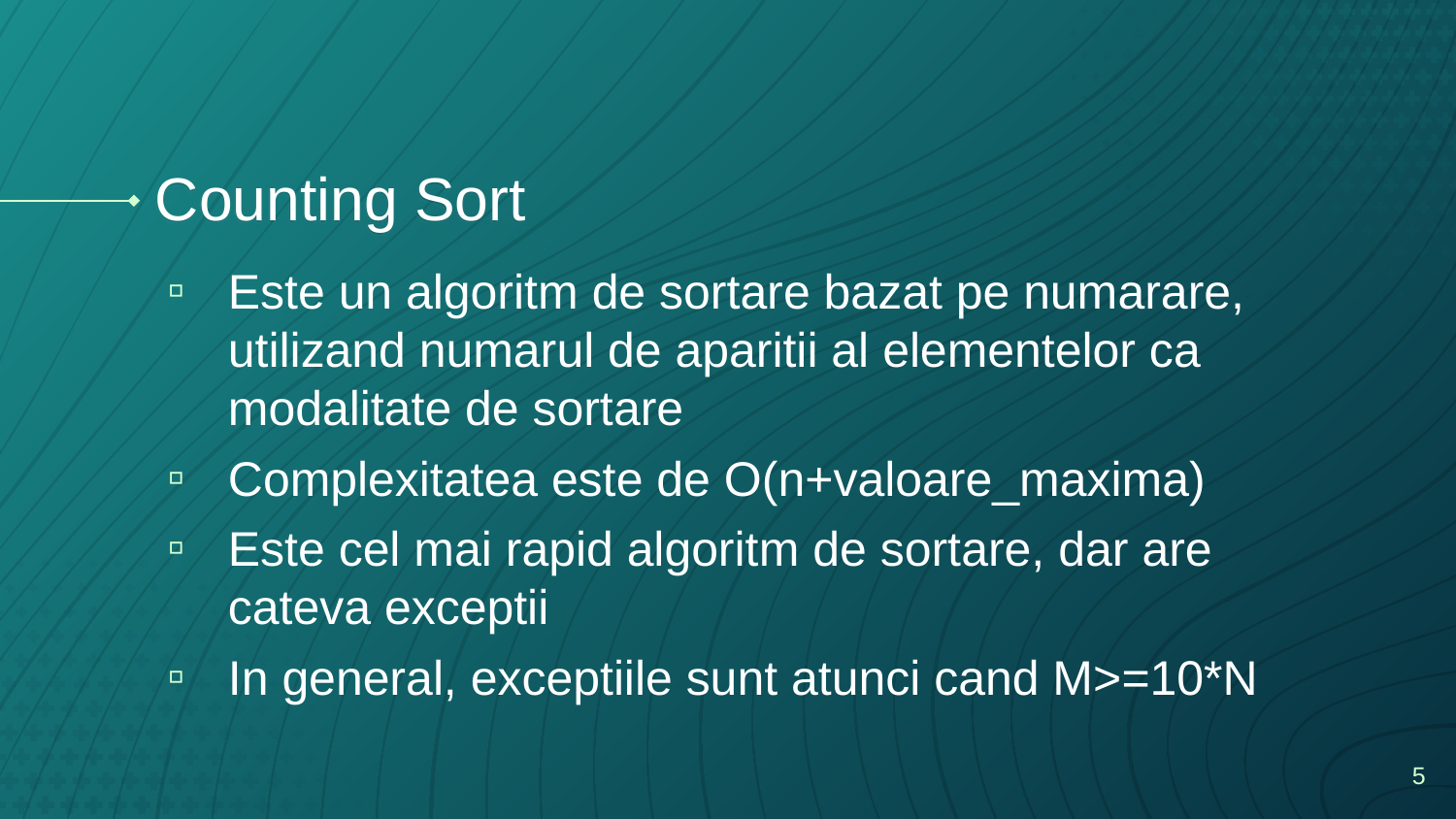

# Counting Sort

Este un algoritm de sortare bazat pe numarare, utilizand numarul de aparitii al elementelor ca modalitate de sortare
Complexitatea este de O(n+valoare_maxima)
Este cel mai rapid algoritm de sortare, dar are cateva exceptii
In general, exceptiile sunt atunci cand M>=10*N

5